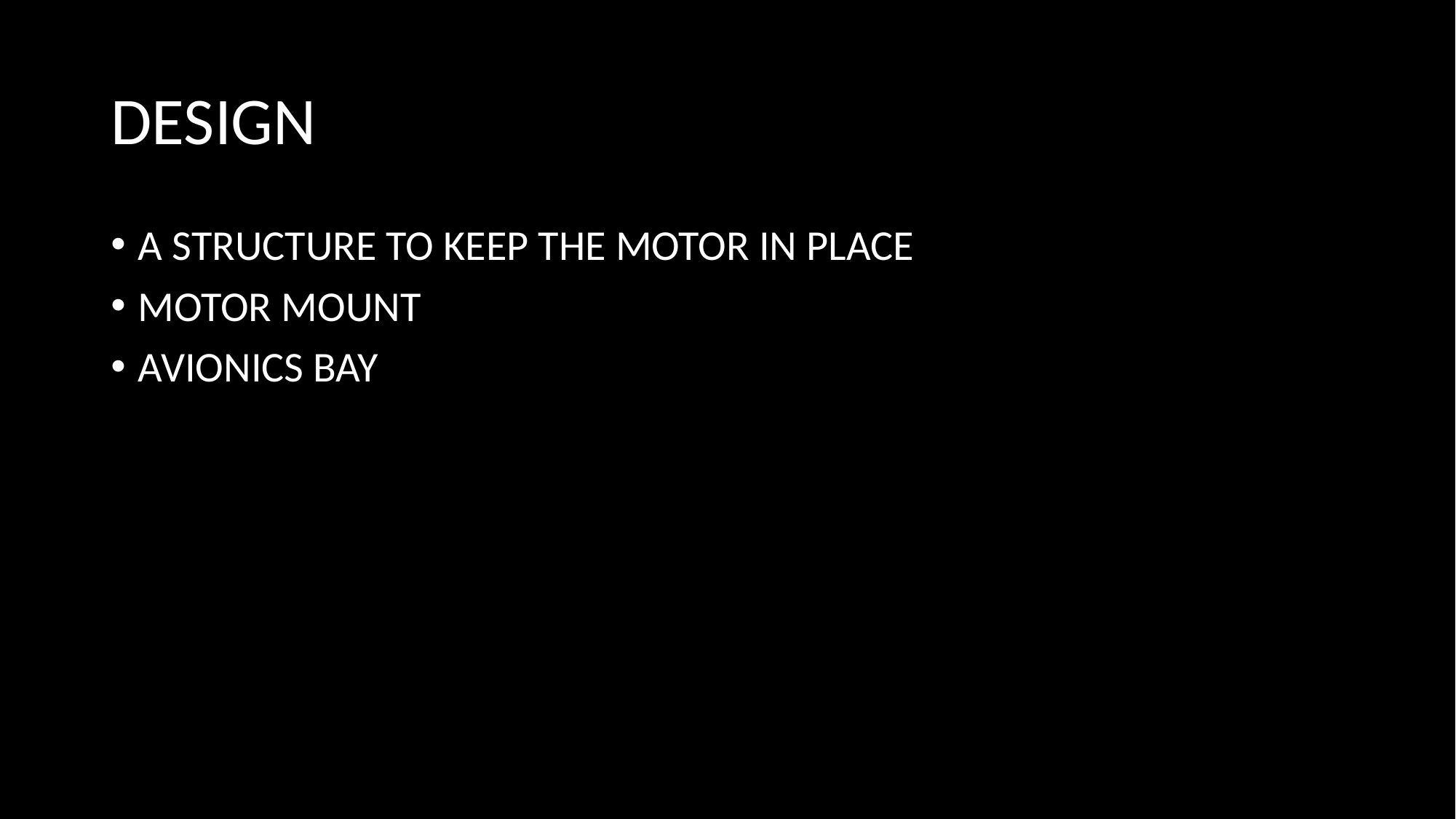

# DESIGN
A STRUCTURE TO KEEP THE MOTOR IN PLACE
MOTOR MOUNT
AVIONICS BAY